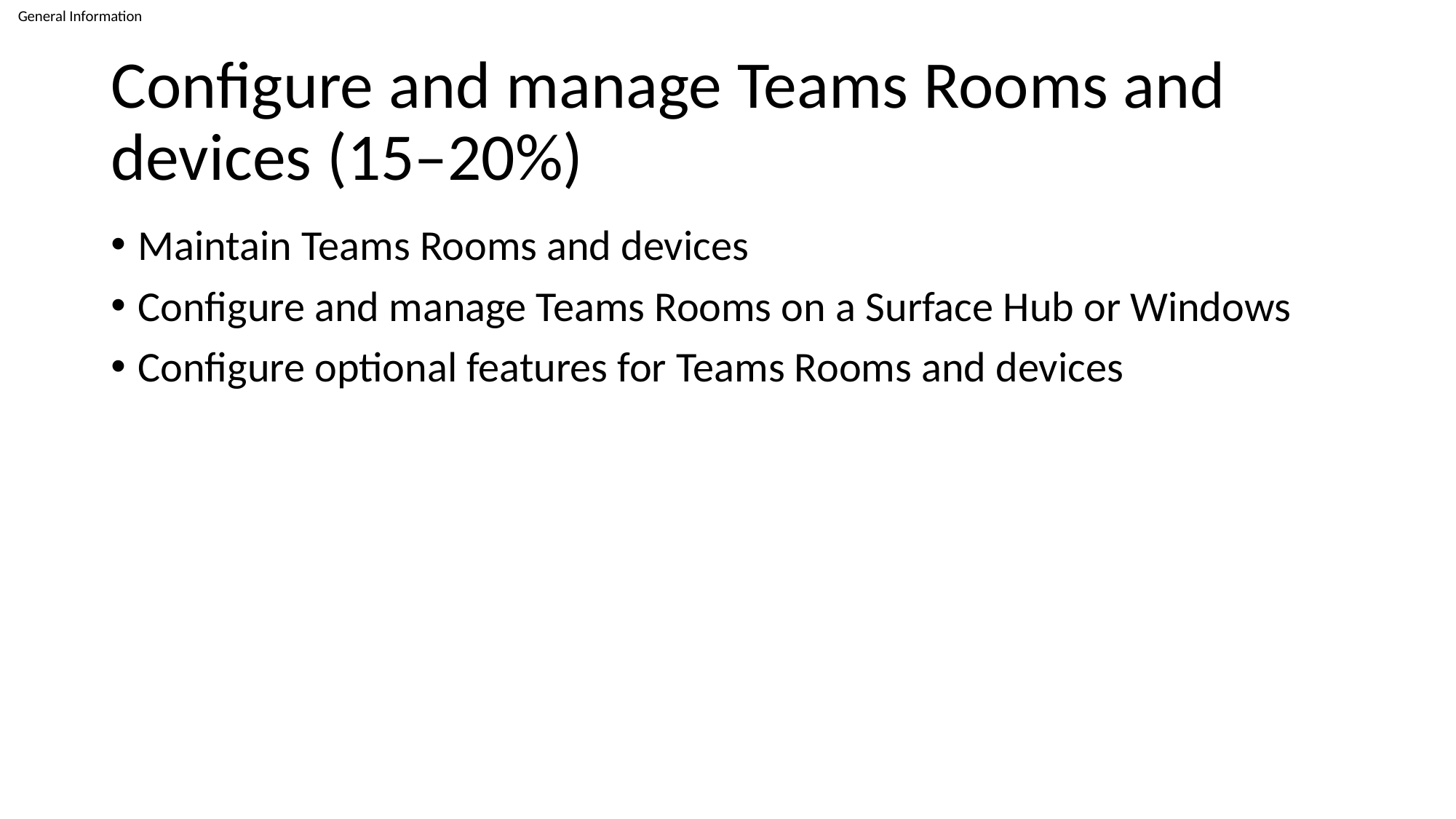

# Configure and manage Teams Rooms and devices (15–20%)
Maintain Teams Rooms and devices
Configure and manage Teams Rooms on a Surface Hub or Windows
Configure optional features for Teams Rooms and devices